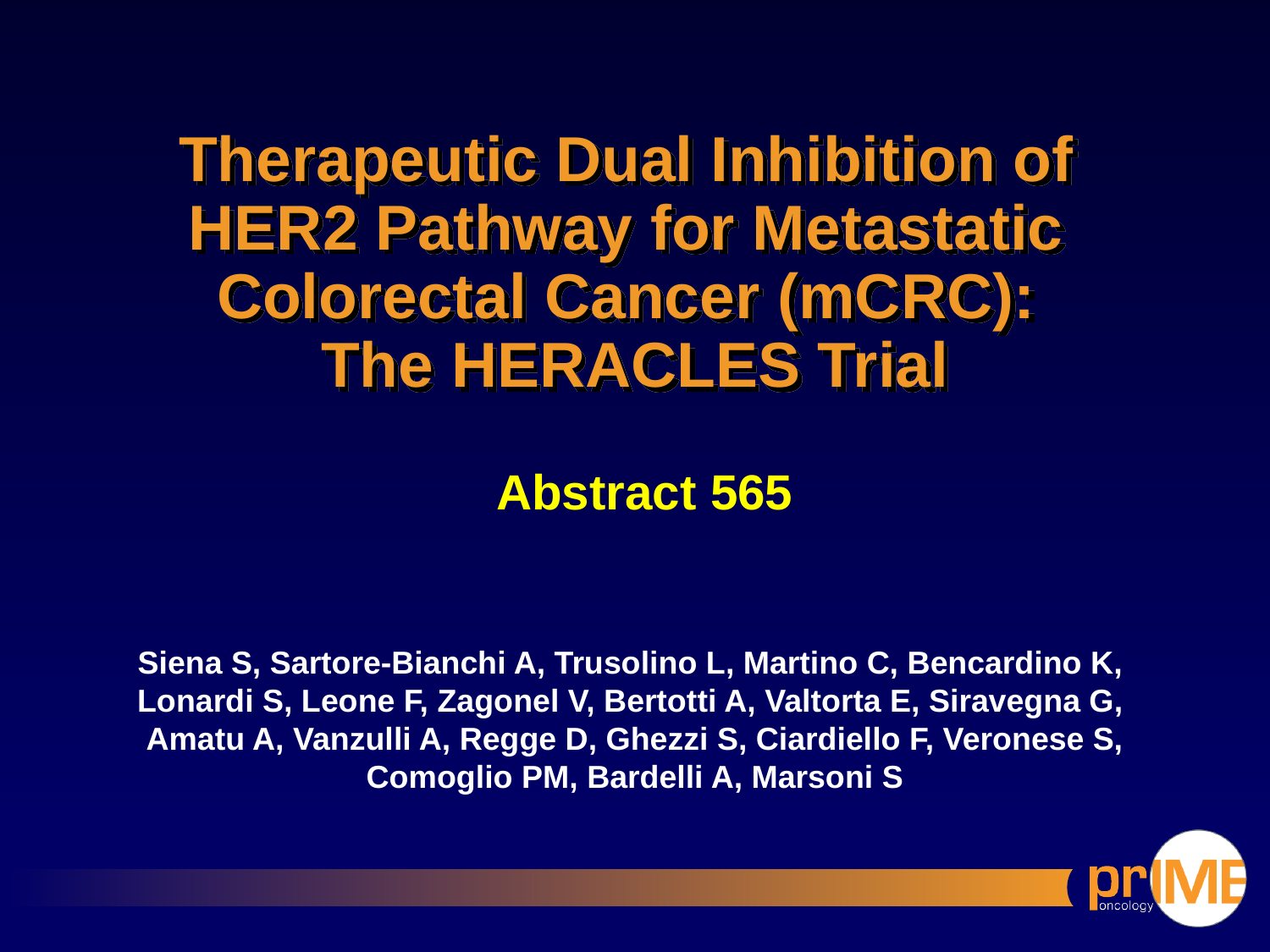

# Therapeutic Dual Inhibition of HER2 Pathway for Metastatic Colorectal Cancer (mCRC): The HERACLES Trial
Abstract 565
Siena S, Sartore-Bianchi A, Trusolino L, Martino C, Bencardino K,
Lonardi S, Leone F, Zagonel V, Bertotti A, Valtorta E, Siravegna G,
Amatu A, Vanzulli A, Regge D, Ghezzi S, Ciardiello F, Veronese S, Comoglio PM, Bardelli A, Marsoni S